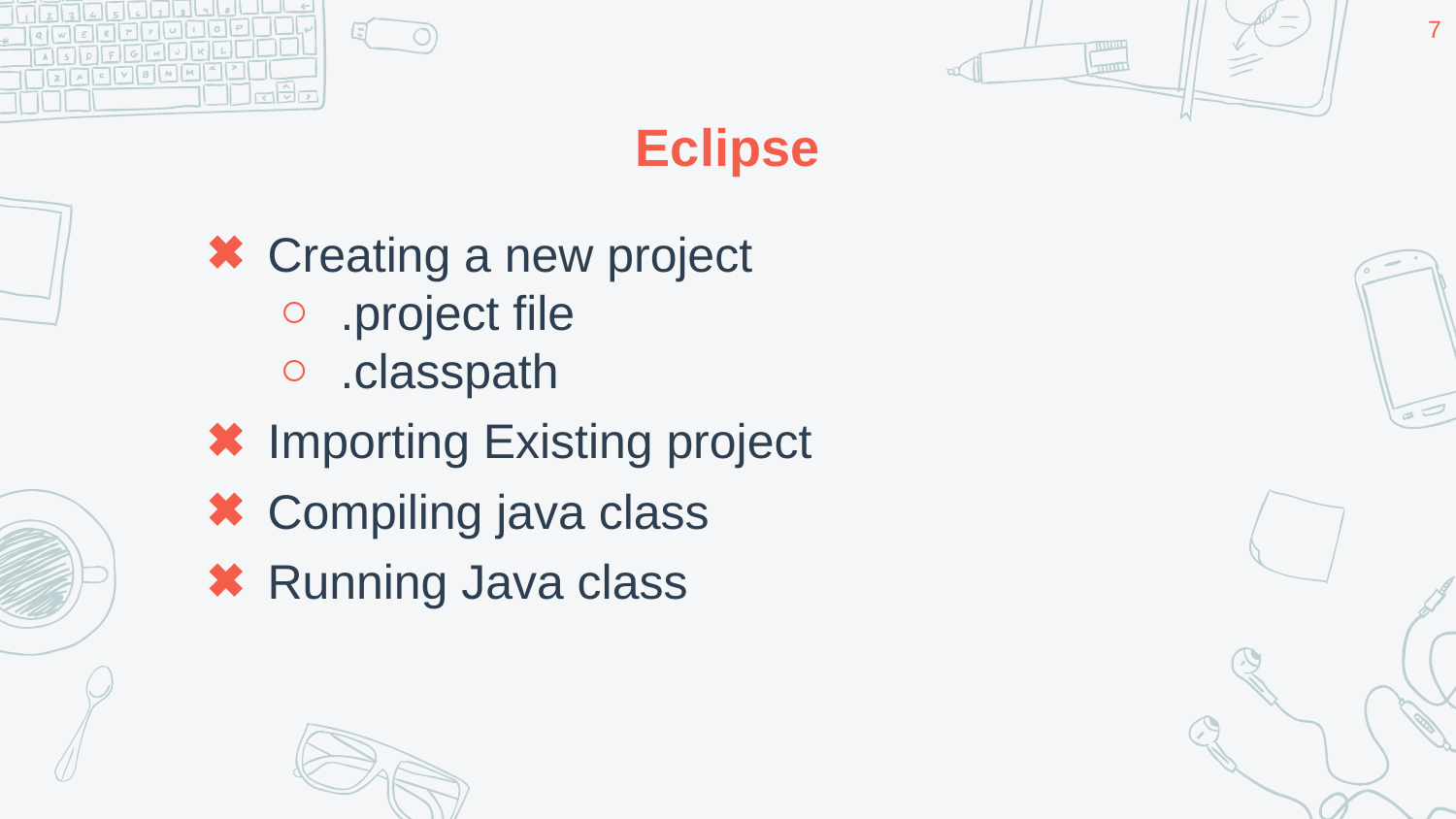

7
# Eclipse
Creating a new project
.project file
.classpath
Importing Existing project
Compiling java class
Running Java class